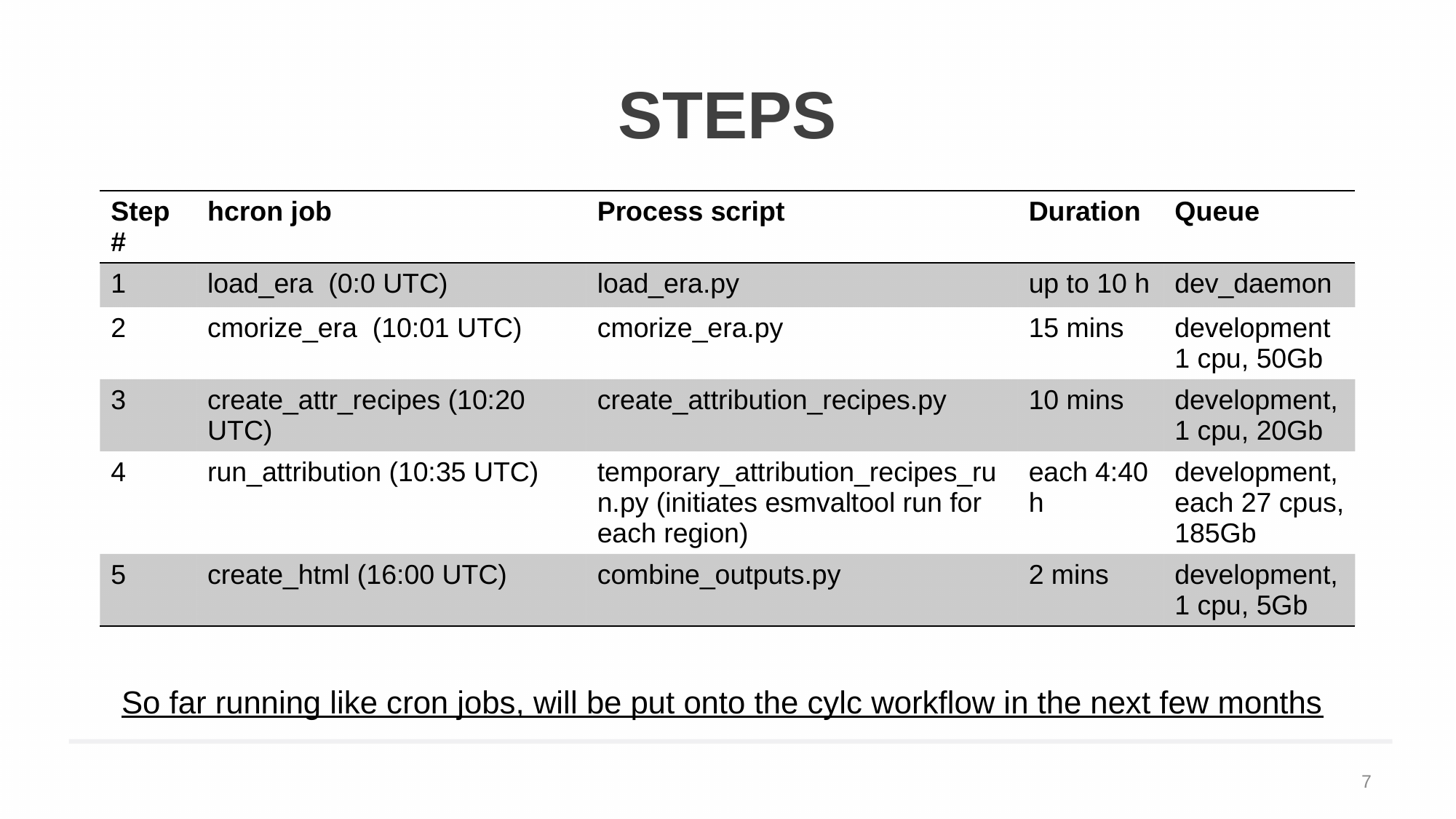

# Steps
| Step # | hcron job | Process script | Duration | Queue |
| --- | --- | --- | --- | --- |
| 1 | load\_era (0:0 UTC) | load\_era.py | up to 10 h | dev\_daemon |
| 2 | cmorize\_era (10:01 UTC) | cmorize\_era.py | 15 mins | development 1 cpu, 50Gb |
| 3 | create\_attr\_recipes (10:20 UTC) | create\_attribution\_recipes.py | 10 mins | development, 1 cpu, 20Gb |
| 4 | run\_attribution (10:35 UTC) | temporary\_attribution\_recipes\_run.py (initiates esmvaltool run for each region) | each 4:40 h | development, each 27 cpus, 185Gb |
| 5 | create\_html (16:00 UTC) | combine\_outputs.py | 2 mins | development, 1 cpu, 5Gb |
So far running like cron jobs, will be put onto the cylc workflow in the next few months
7